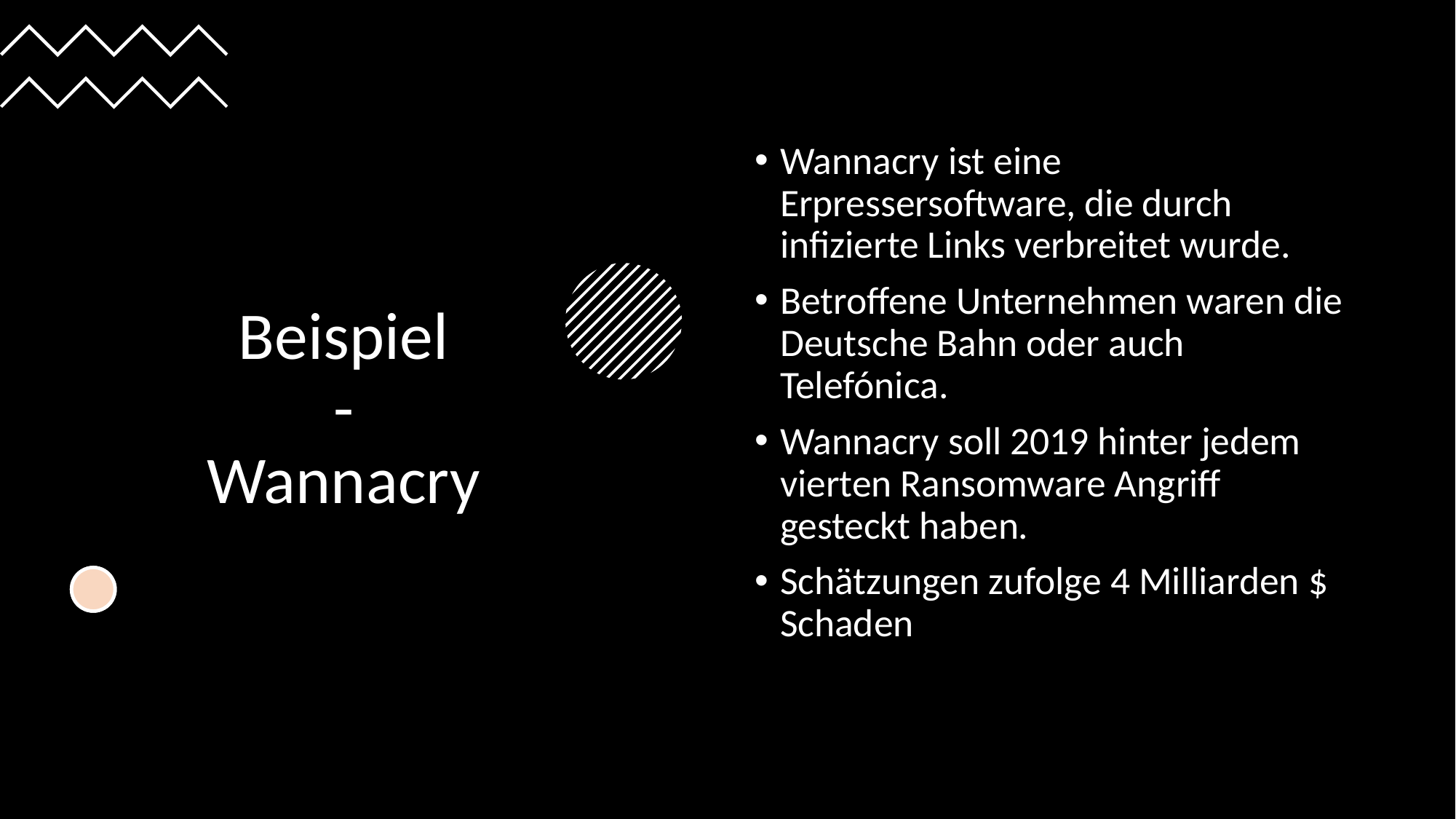

# Beispiel - Wannacry
Wannacry ist eine Erpressersoftware, die durch infizierte Links verbreitet wurde.
Betroffene Unternehmen waren die Deutsche Bahn oder auch Telefónica.
Wannacry soll 2019 hinter jedem vierten Ransomware Angriff gesteckt haben.
Schätzungen zufolge 4 Milliarden $ Schaden